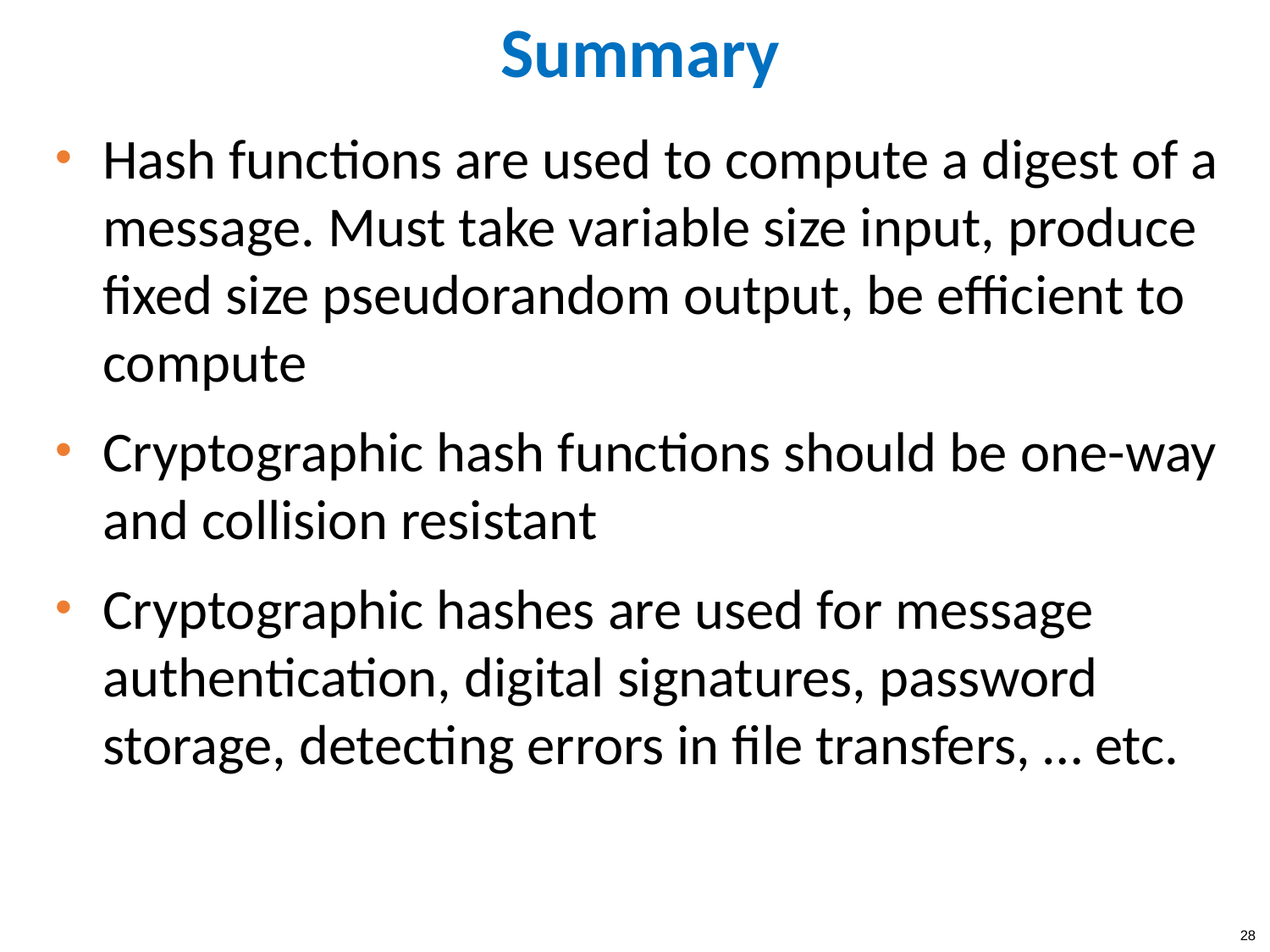

# Summary
Hash functions are used to compute a digest of a message. Must take variable size input, produce fixed size pseudorandom output, be efficient to compute
Cryptographic hash functions should be one-way and collision resistant
Cryptographic hashes are used for message authentication, digital signatures, password storage, detecting errors in file transfers, … etc.
28